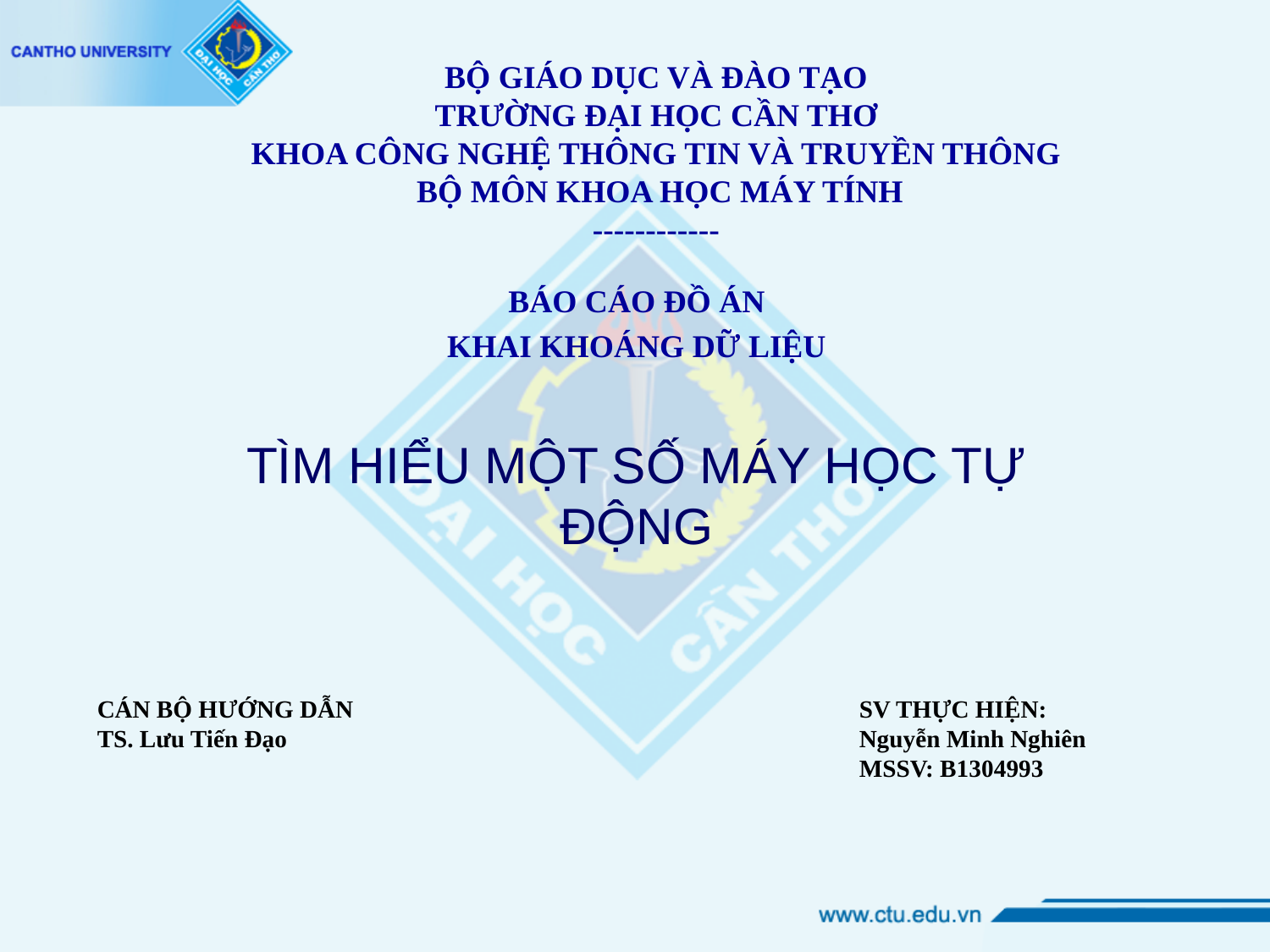

# BỘ GIÁO DỤC VÀ ĐÀO TẠO TRƯỜNG ĐẠI HỌC CẦN THƠ KHOA CÔNG NGHỆ THÔNG TIN VÀ TRUYỀN THÔNG BỘ MÔN KHOA HỌC MÁY TÍNH ------------
BÁO CÁO ĐỒ ÁN
KHAI KHOÁNG DỮ LIỆU

TÌM HIỂU MỘT SỐ MÁY HỌC TỰ ĐỘNG
CÁN BỘ HƯỚNG DẪN	  			SV THỰC HIỆN:
TS. Lưu Tiến Đạo			 		Nguyễn Minh Nghiên
						MSSV: B1304993